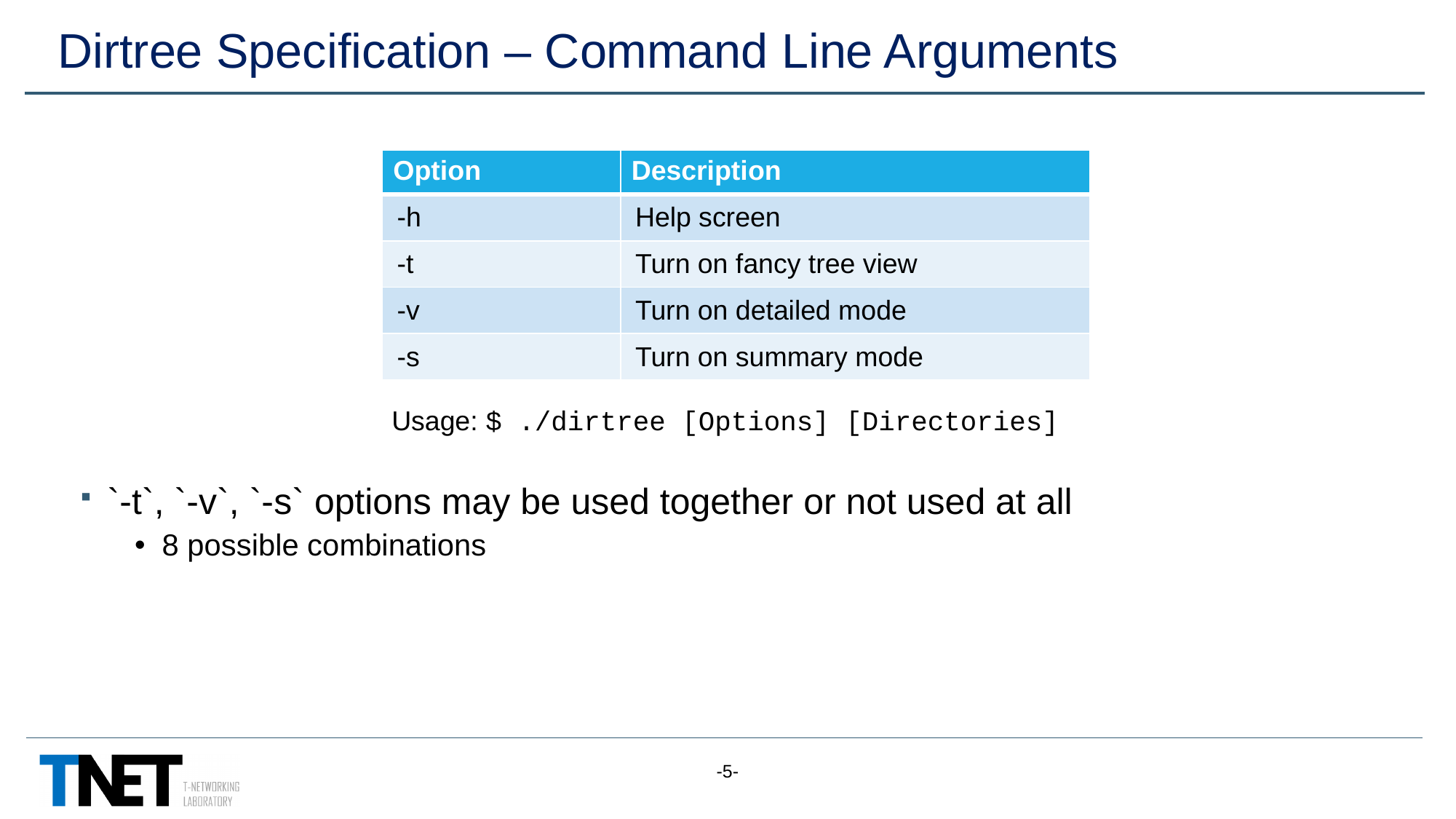

# Dirtree Specification – Command Line Arguments
| Option | Description |
| --- | --- |
| -h | Help screen |
| -t | Turn on fancy tree view |
| -v | Turn on detailed mode |
| -s | Turn on summary mode |
Usage: $ ./dirtree [Options] [Directories]
`-t`, `-v`, `-s` options may be used together or not used at all
8 possible combinations
-5-